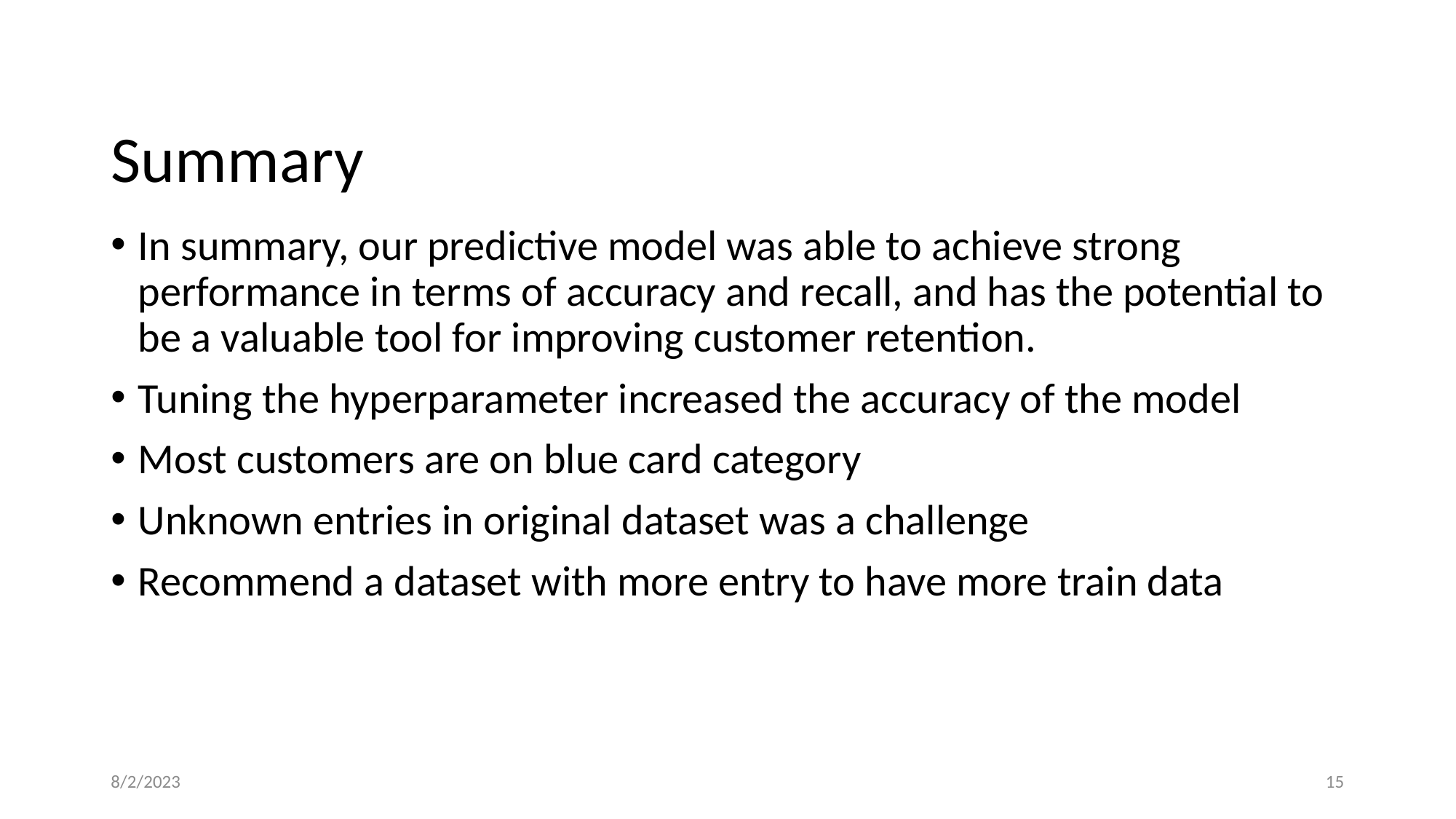

# Summary
In summary, our predictive model was able to achieve strong performance in terms of accuracy and recall, and has the potential to be a valuable tool for improving customer retention.
Tuning the hyperparameter increased the accuracy of the model
Most customers are on blue card category
Unknown entries in original dataset was a challenge
Recommend a dataset with more entry to have more train data
8/2/2023
15